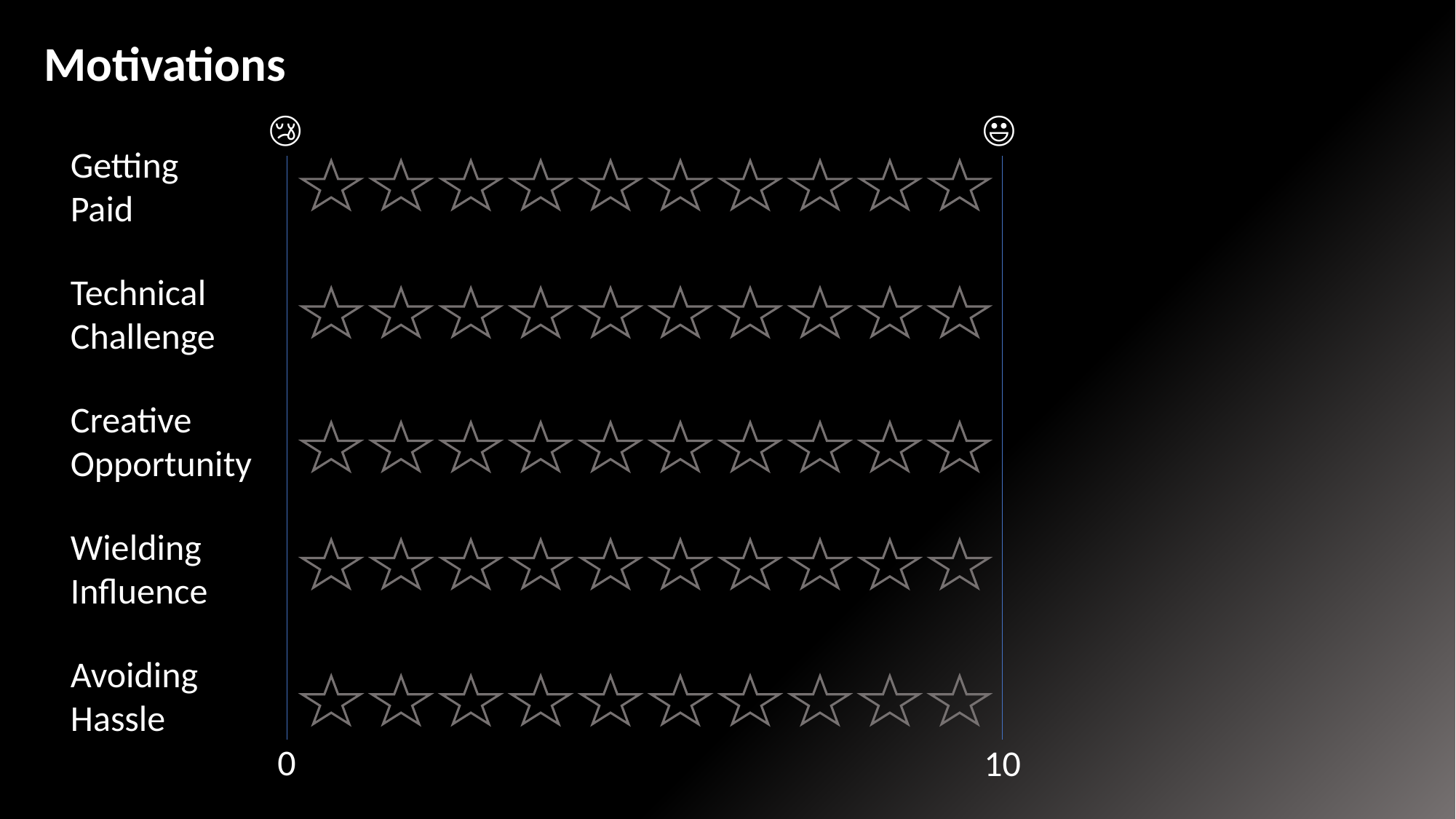

Motivations
😢
😃
Getting
Paid

Technical
Challenge

Creative
Opportunity

Wielding
Influence

Avoiding
Hassle

0
10